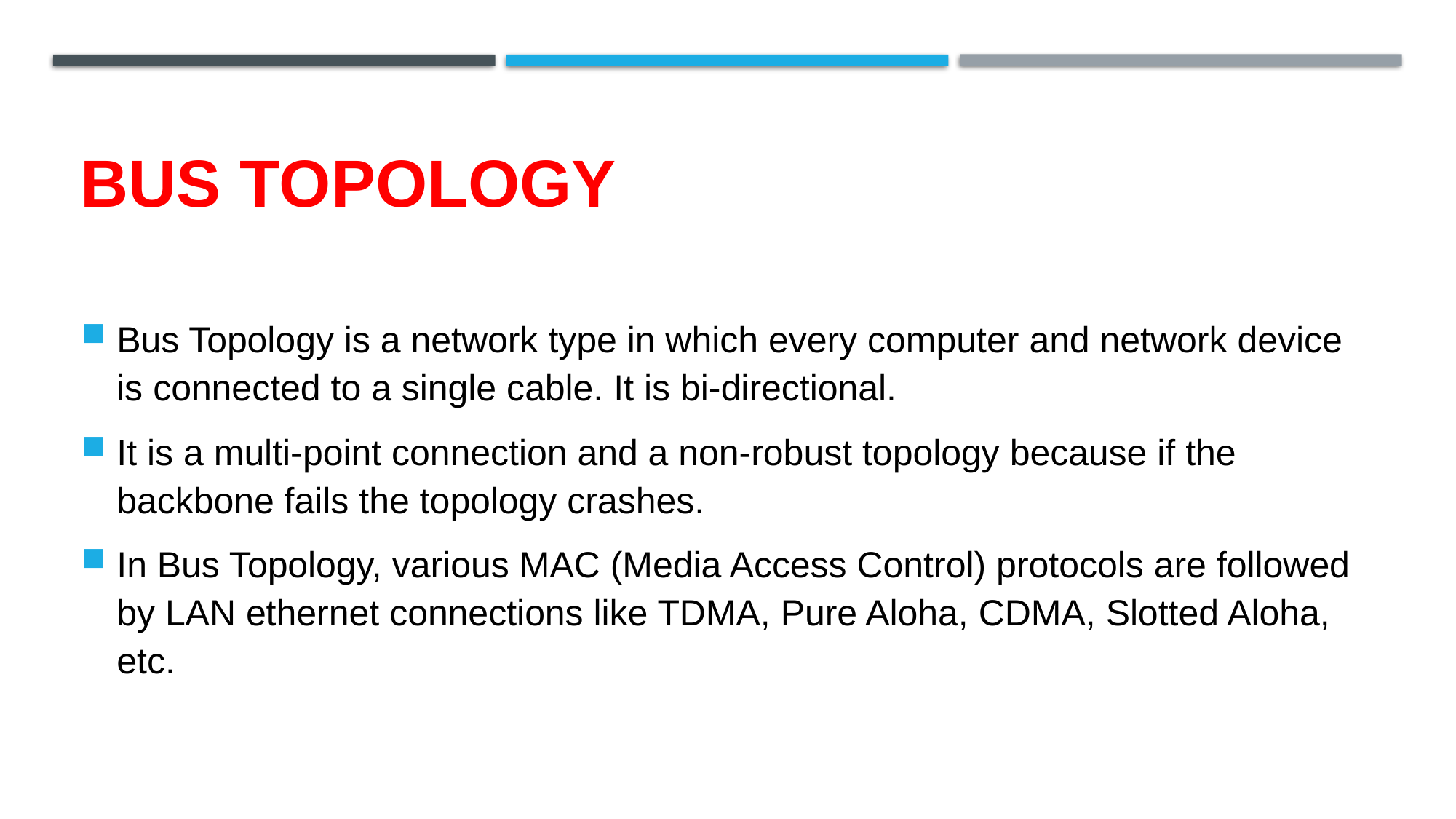

# BUS TOPOLOGY
Bus Topology is a network type in which every computer and network device is connected to a single cable. It is bi-directional.
It is a multi-point connection and a non-robust topology because if the backbone fails the topology crashes.
In Bus Topology, various MAC (Media Access Control) protocols are followed by LAN ethernet connections like TDMA, Pure Aloha, CDMA, Slotted Aloha, etc.